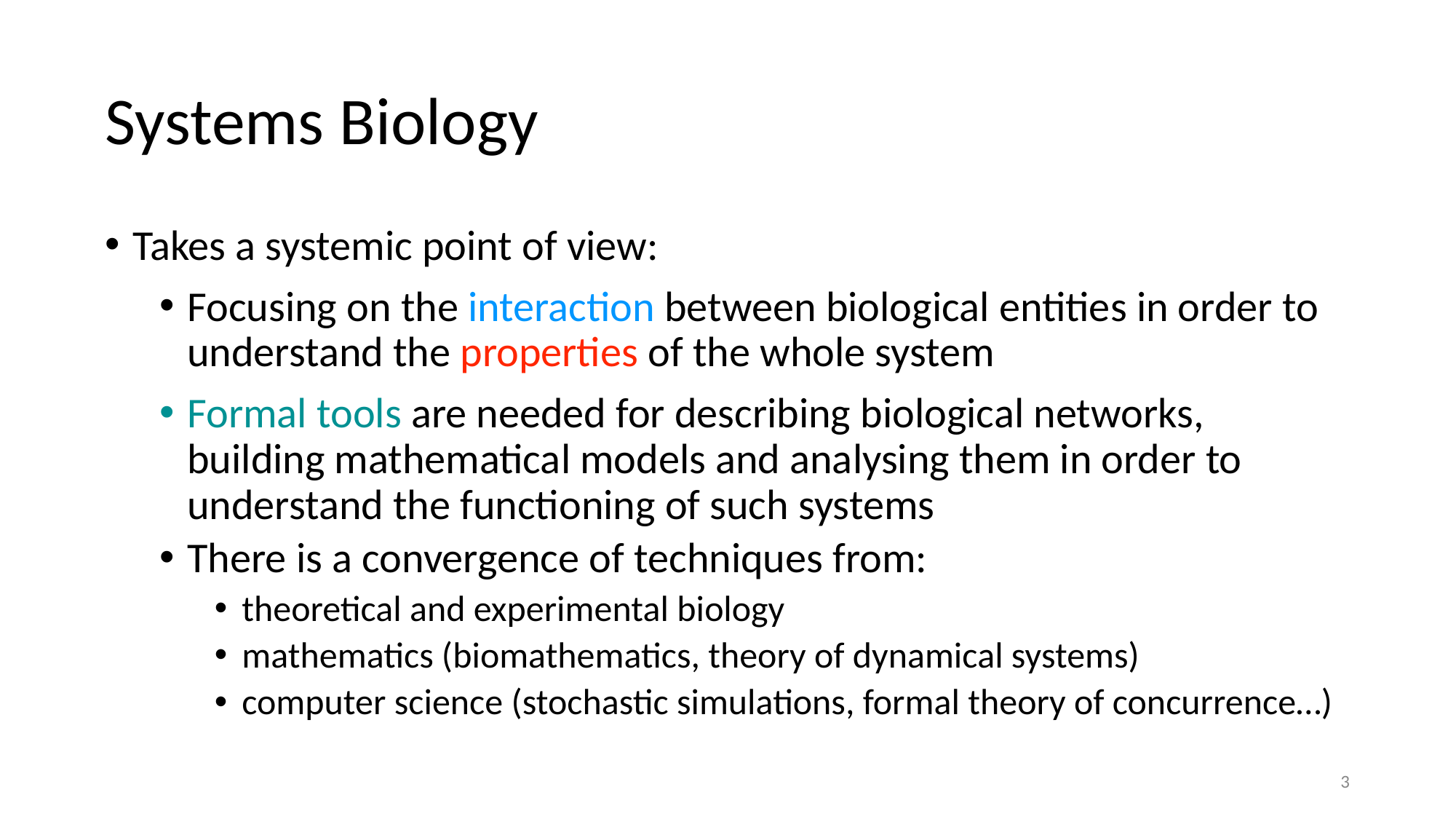

# Systems Biology
Takes a systemic point of view:
Focusing on the interaction between biological entities in order to understand the properties of the whole system
Formal tools are needed for describing biological networks, building mathematical models and analysing them in order to understand the functioning of such systems
There is a convergence of techniques from:
theoretical and experimental biology
mathematics (biomathematics, theory of dynamical systems)
computer science (stochastic simulations, formal theory of concurrence…)
3